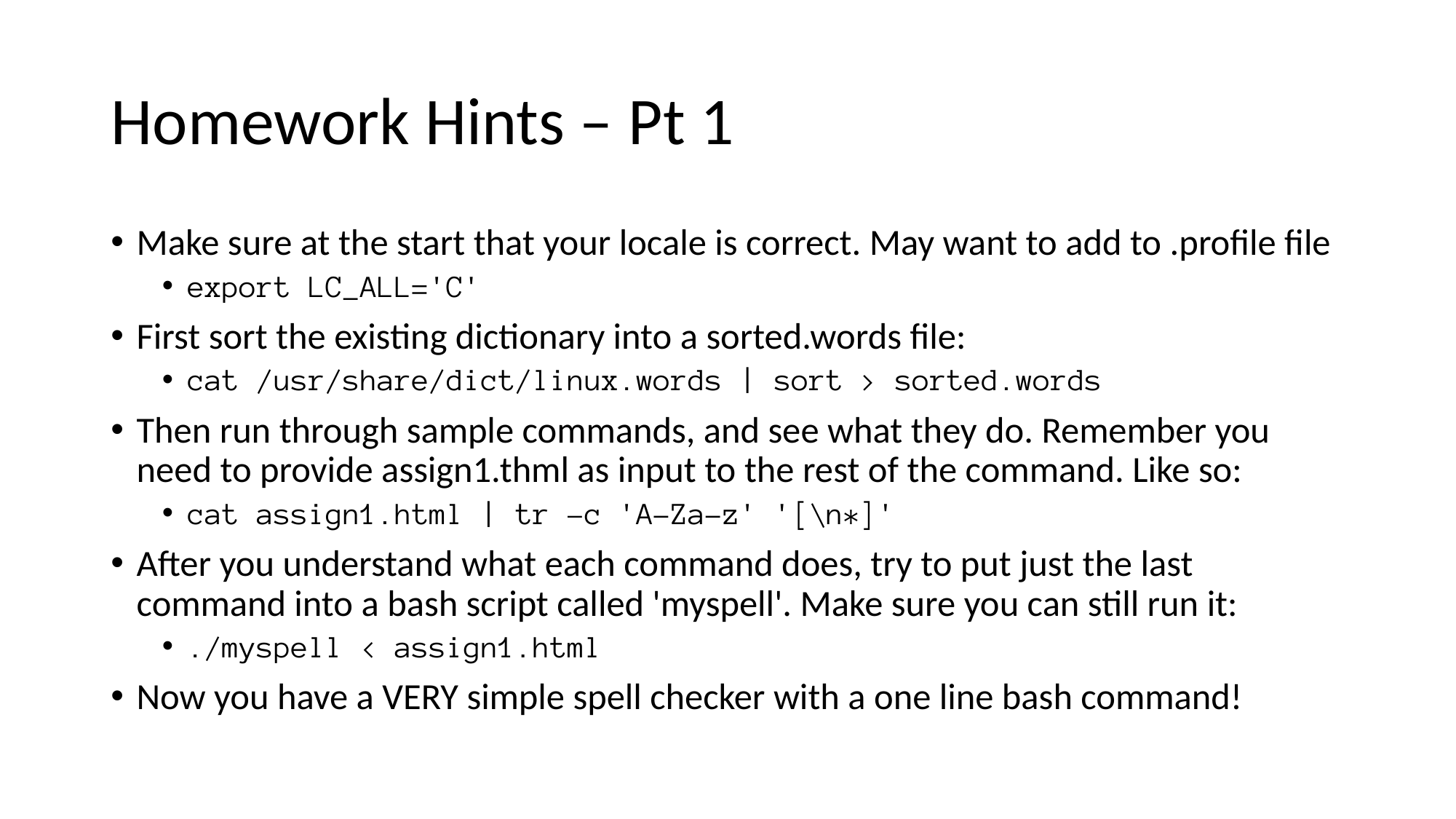

# Homework Hints – Pt 1
Make sure at the start that your locale is correct. May want to add to .profile file
export LC_ALL='C'
First sort the existing dictionary into a sorted.words file:
cat /usr/share/dict/linux.words | sort > sorted.words
Then run through sample commands, and see what they do. Remember you need to provide assign1.thml as input to the rest of the command. Like so:
cat assign1.html | tr –c 'A-Za-z' '[\n*]'
After you understand what each command does, try to put just the last command into a bash script called 'myspell'. Make sure you can still run it:
./myspell < assign1.html
Now you have a VERY simple spell checker with a one line bash command!